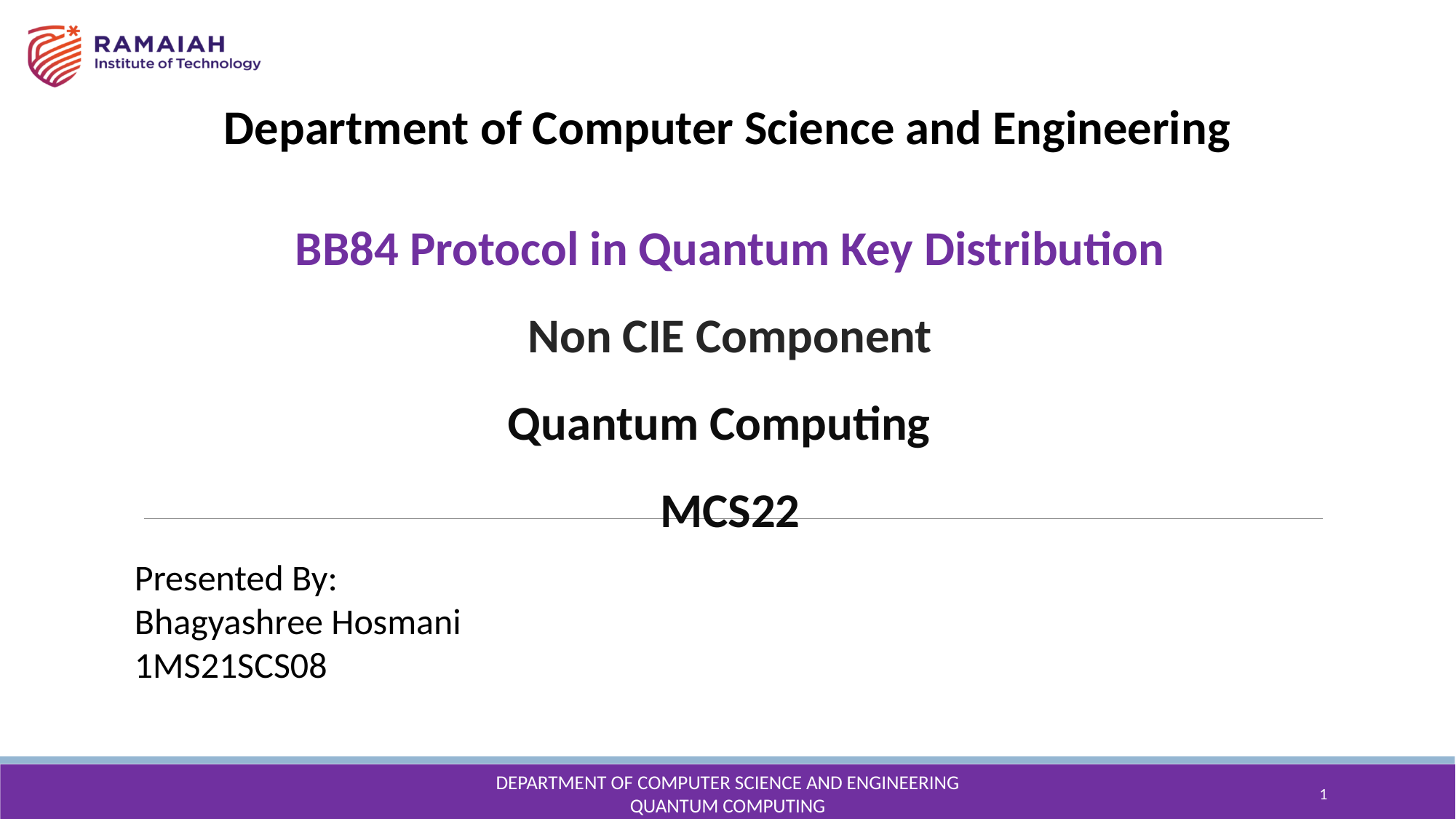

Department of Computer Science and Engineering
# BB84 Protocol in Quantum Key Distribution Non CIE Component Quantum Computing MCS22
Presented By:
Bhagyashree Hosmani
1MS21SCS08

DEPARTMENT OF COMPUTER SCIENCE AND ENGINEERING
QUANTUM COMPUTING
1